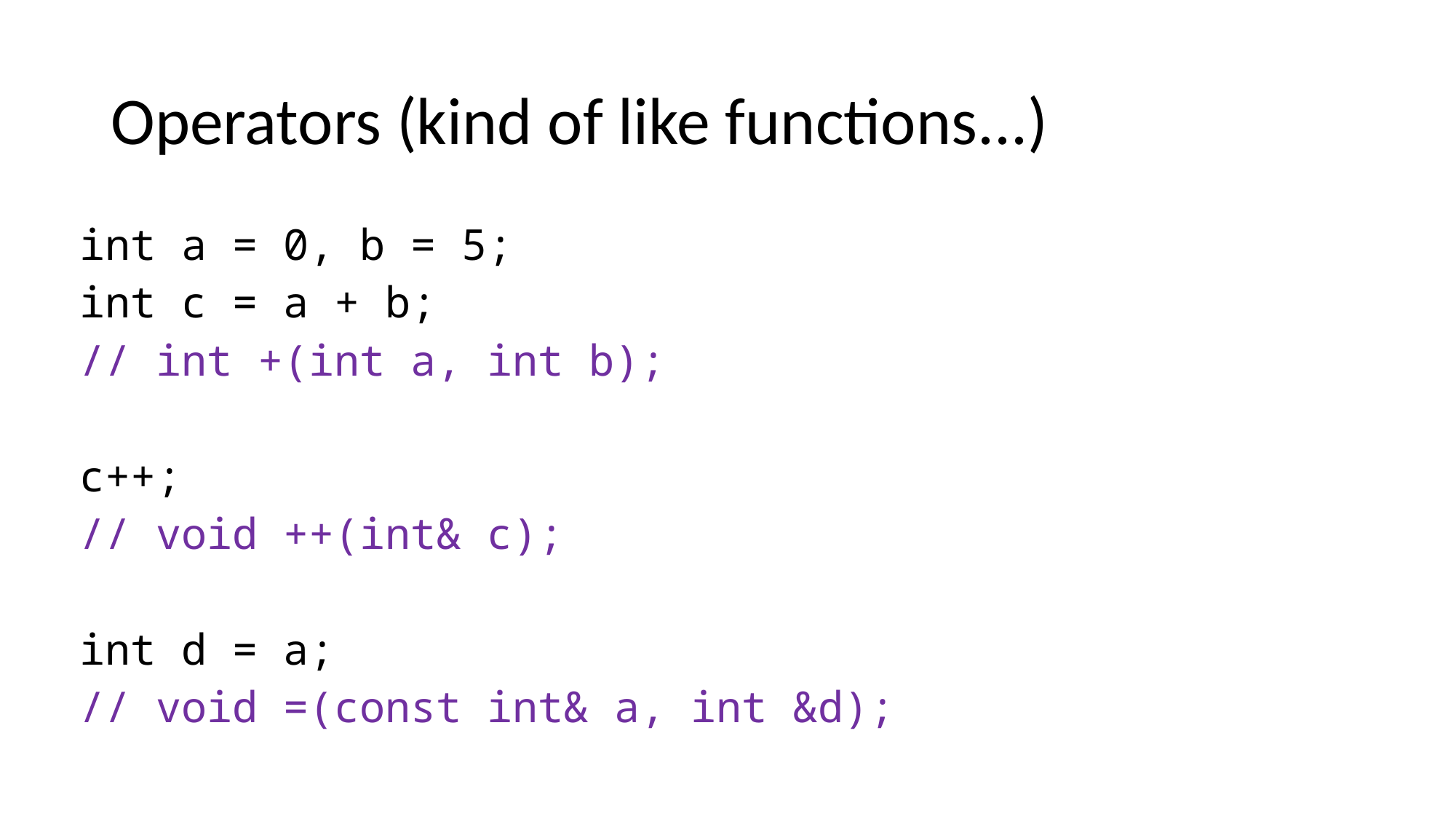

# Operators (kind of like functions...)
int a = 0, b = 5;
int c = a + b;
// int +(int a, int b);

c++;
// void ++(int& c);

int d = a;
// void =(const int& a, int &d);